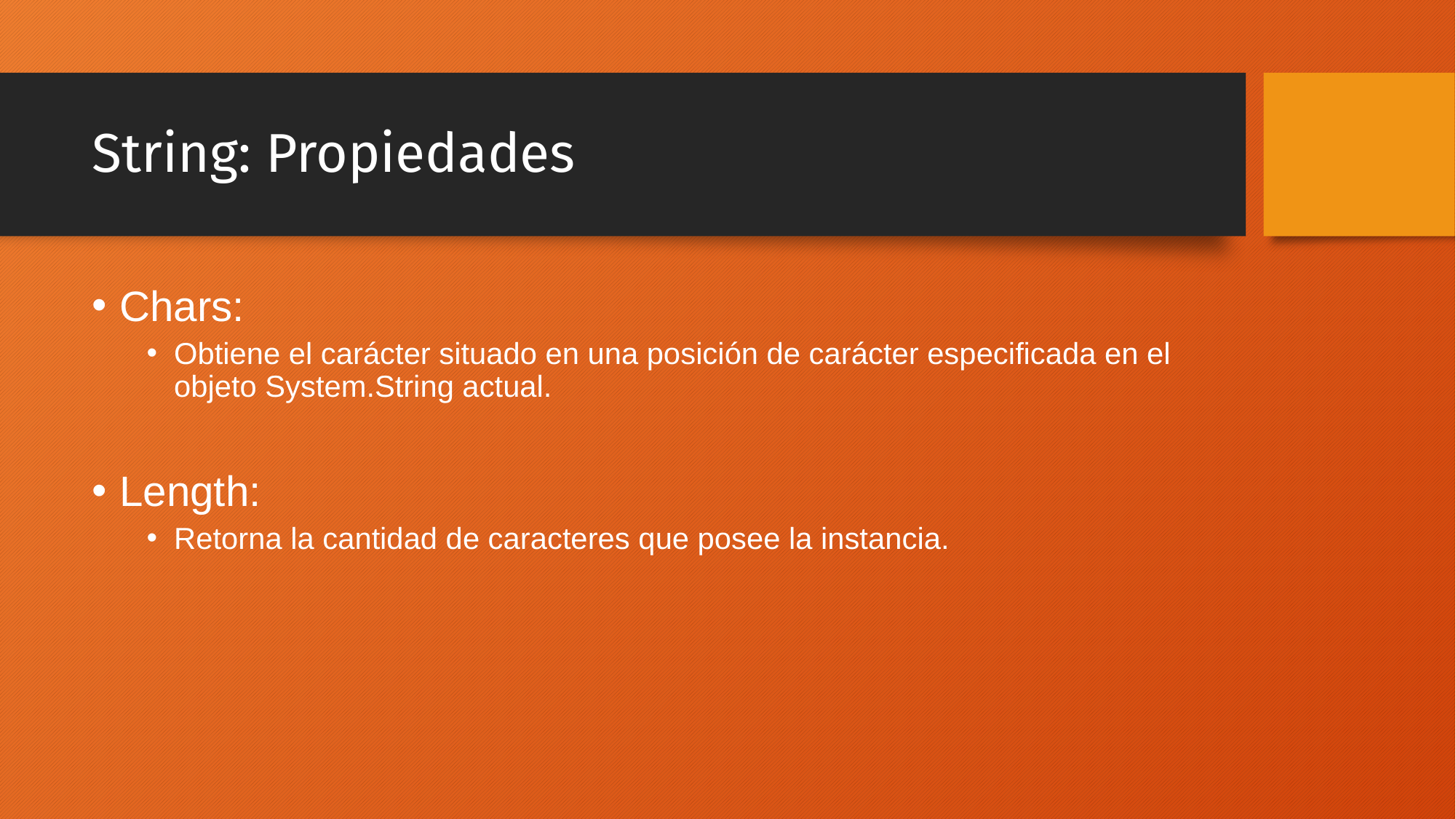

# String: Propiedades
Chars:
Obtiene el carácter situado en una posición de carácter especificada en el objeto System.String actual.

Length:
Retorna la cantidad de caracteres que posee la instancia.